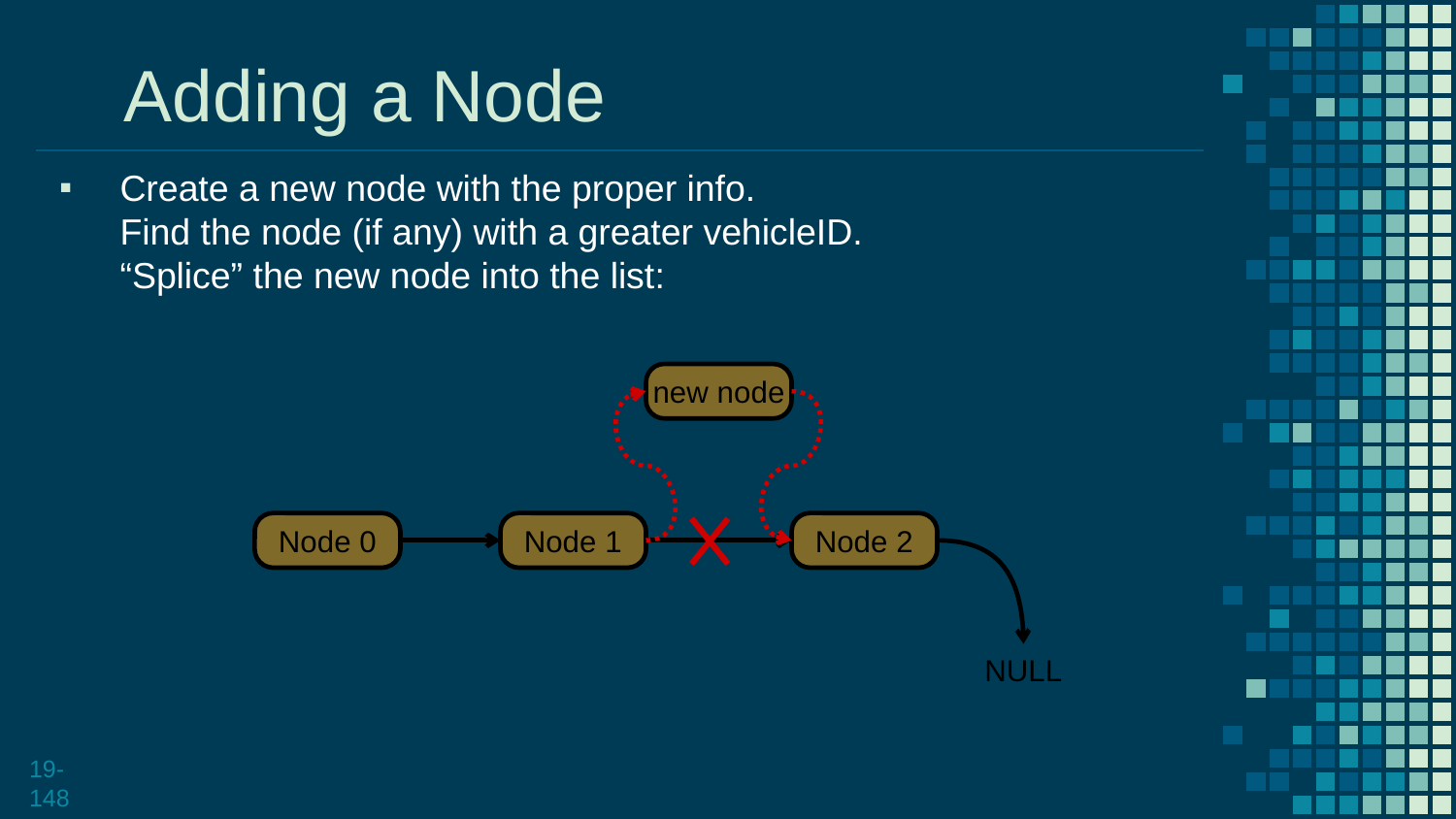

# Adding a Node
Create a new node with the proper info.
Find the node (if any) with a greater vehicleID.
“Splice” the new node into the list:
new node
Node 0
Node 1
Node 2

NULL
19-148